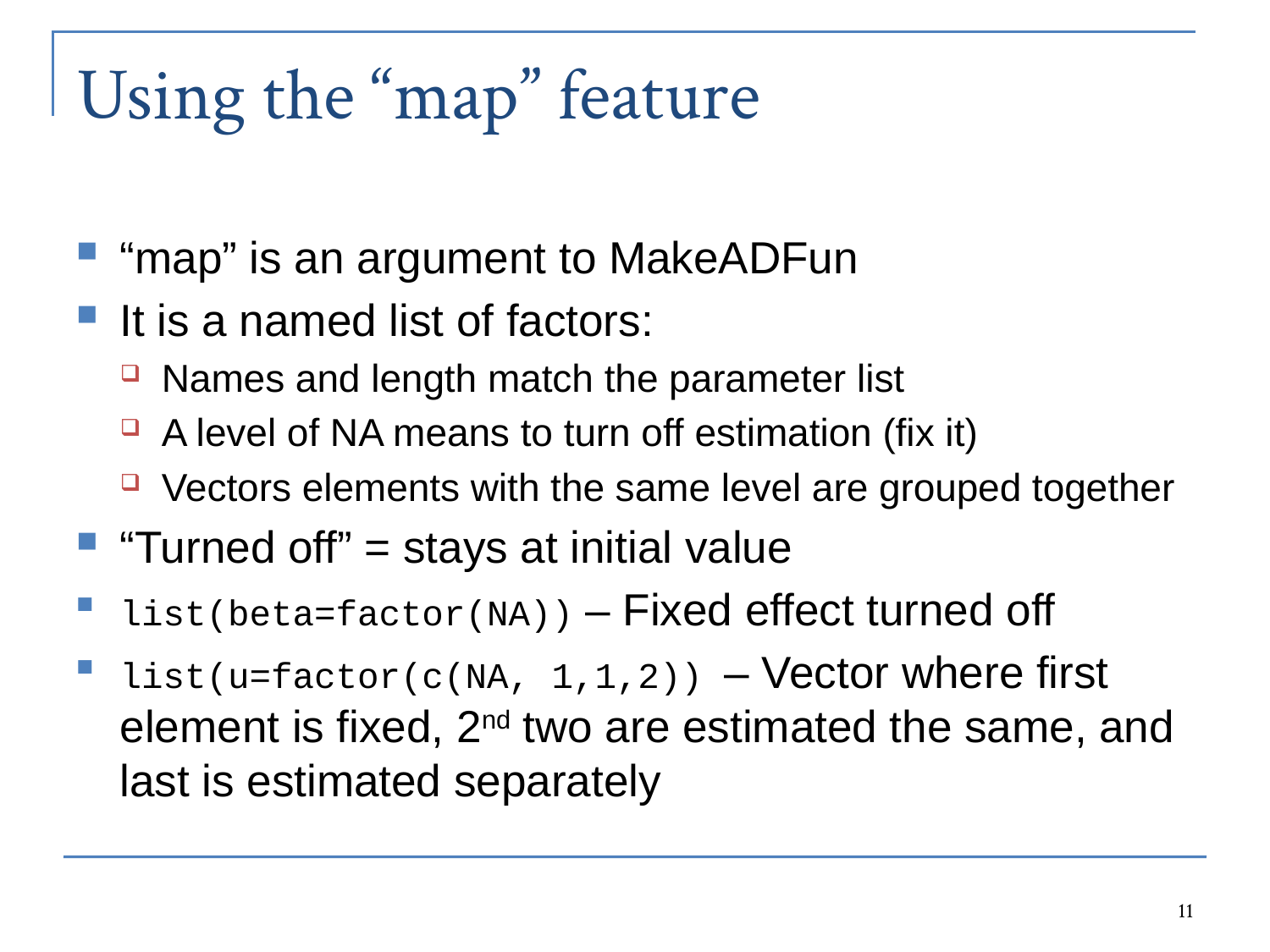

# Using the “map” feature
“map” is an argument to MakeADFun
It is a named list of factors:
Names and length match the parameter list
A level of NA means to turn off estimation (fix it)
Vectors elements with the same level are grouped together
“Turned off” = stays at initial value
list(beta=factor(NA)) – Fixed effect turned off
list(u=factor(c(NA, 1,1,2)) – Vector where first element is fixed, 2nd two are estimated the same, and last is estimated separately
11